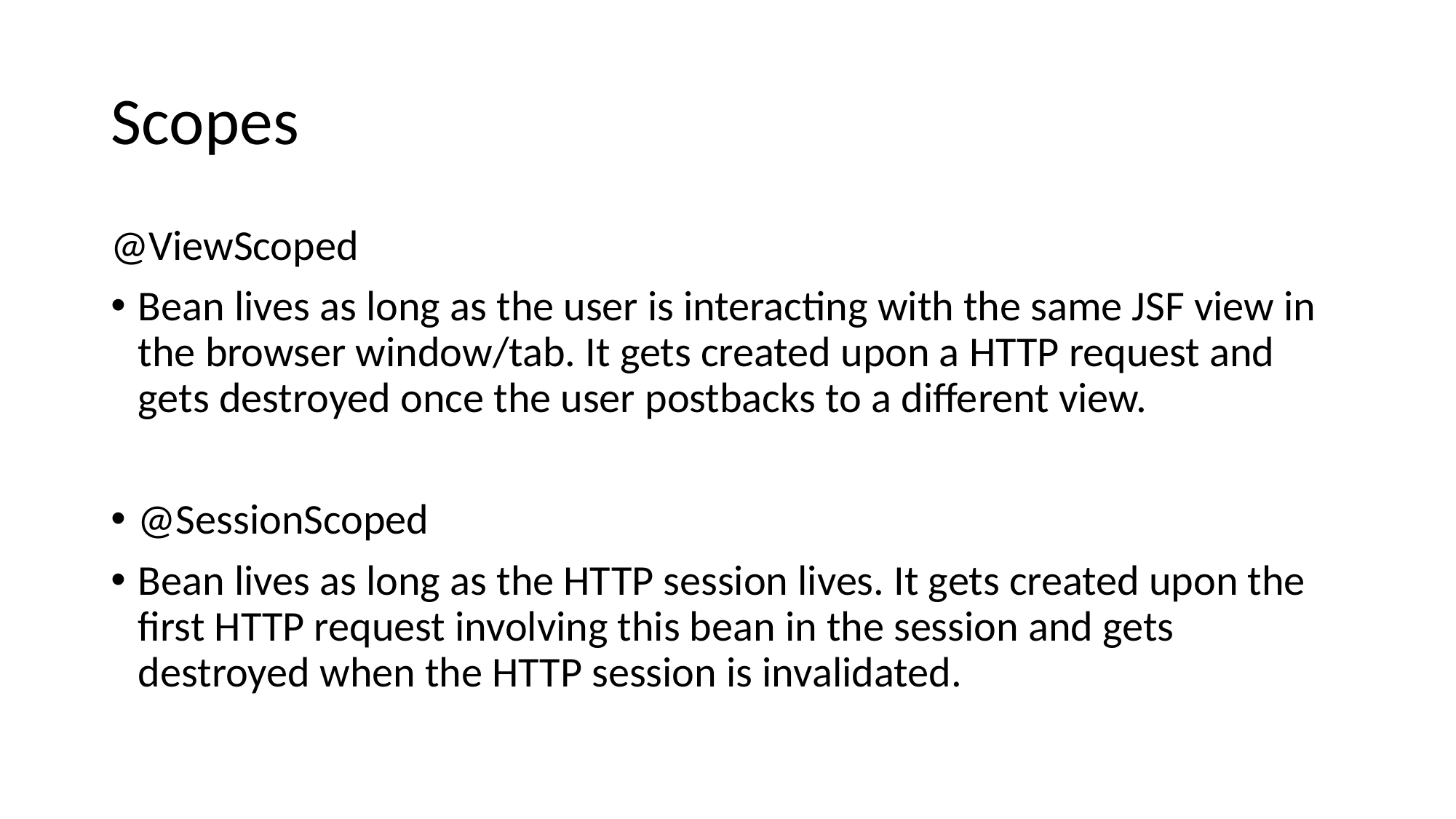

# Scopes
@ViewScoped
Bean lives as long as the user is interacting with the same JSF view in the browser window/tab. It gets created upon a HTTP request and gets destroyed once the user postbacks to a different view.

@SessionScoped
Bean lives as long as the HTTP session lives. It gets created upon the first HTTP request involving this bean in the session and gets destroyed when the HTTP session is invalidated.